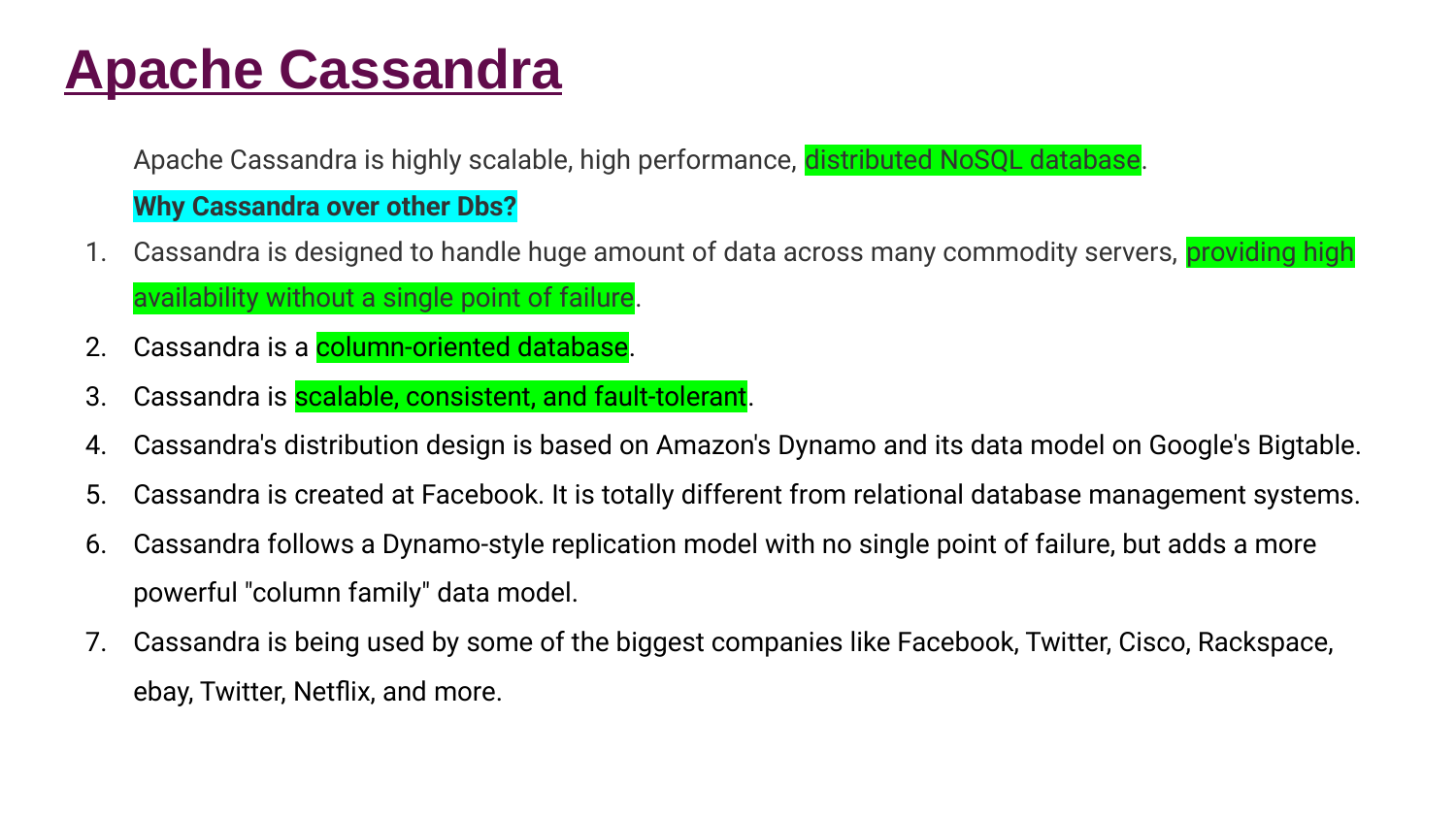

# Apache Cassandra
Apache Cassandra is highly scalable, high performance, distributed NoSQL database.
Why Cassandra over other Dbs?
Cassandra is designed to handle huge amount of data across many commodity servers, providing high availability without a single point of failure.
Cassandra is a column-oriented database.
Cassandra is scalable, consistent, and fault-tolerant.
Cassandra's distribution design is based on Amazon's Dynamo and its data model on Google's Bigtable.
Cassandra is created at Facebook. It is totally different from relational database management systems.
Cassandra follows a Dynamo-style replication model with no single point of failure, but adds a more powerful "column family" data model.
Cassandra is being used by some of the biggest companies like Facebook, Twitter, Cisco, Rackspace, ebay, Twitter, Netflix, and more.